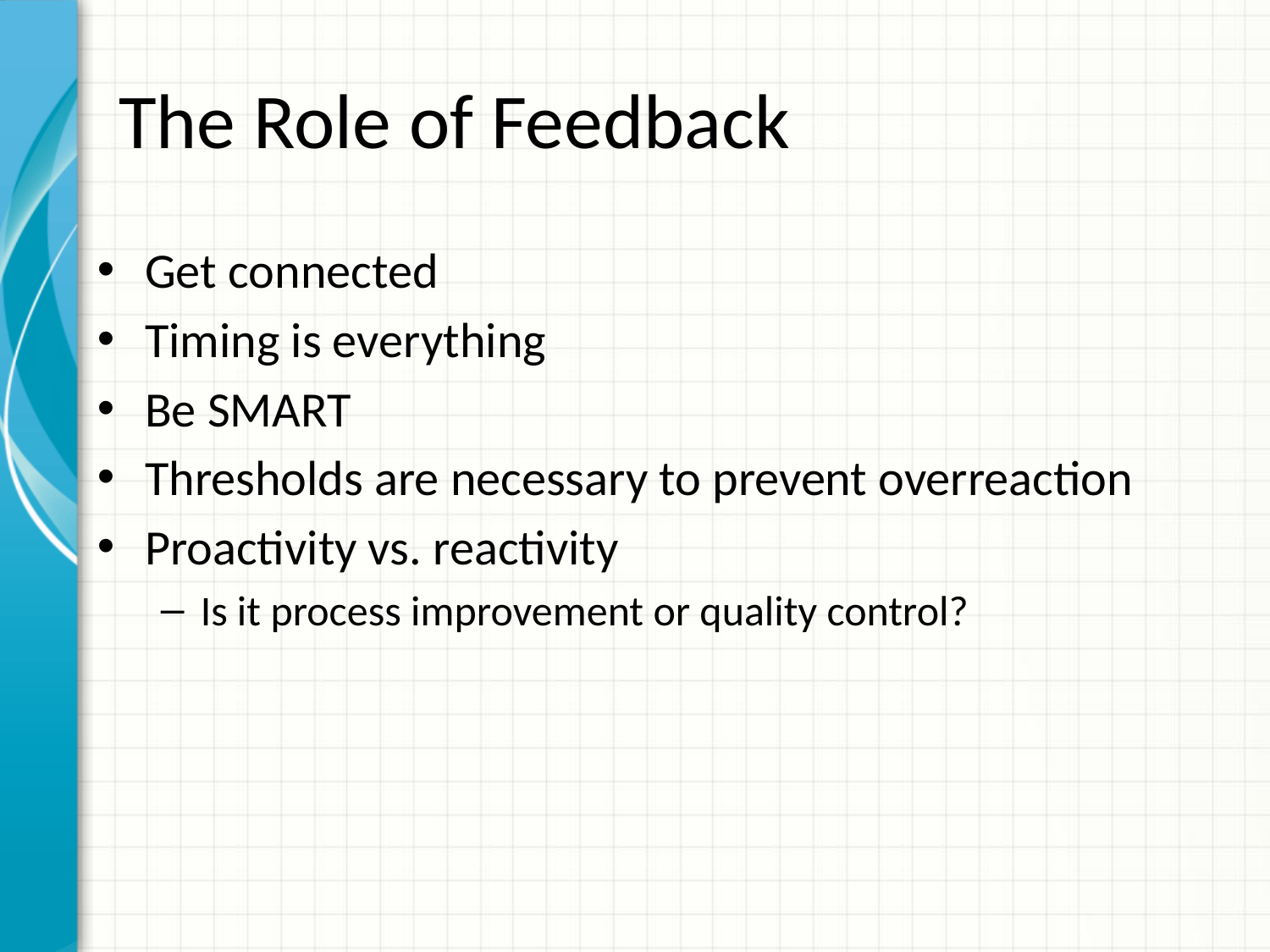

# The Role of Feedback
Get connected
Timing is everything
Be SMART
Thresholds are necessary to prevent overreaction
Proactivity vs. reactivity
Is it process improvement or quality control?